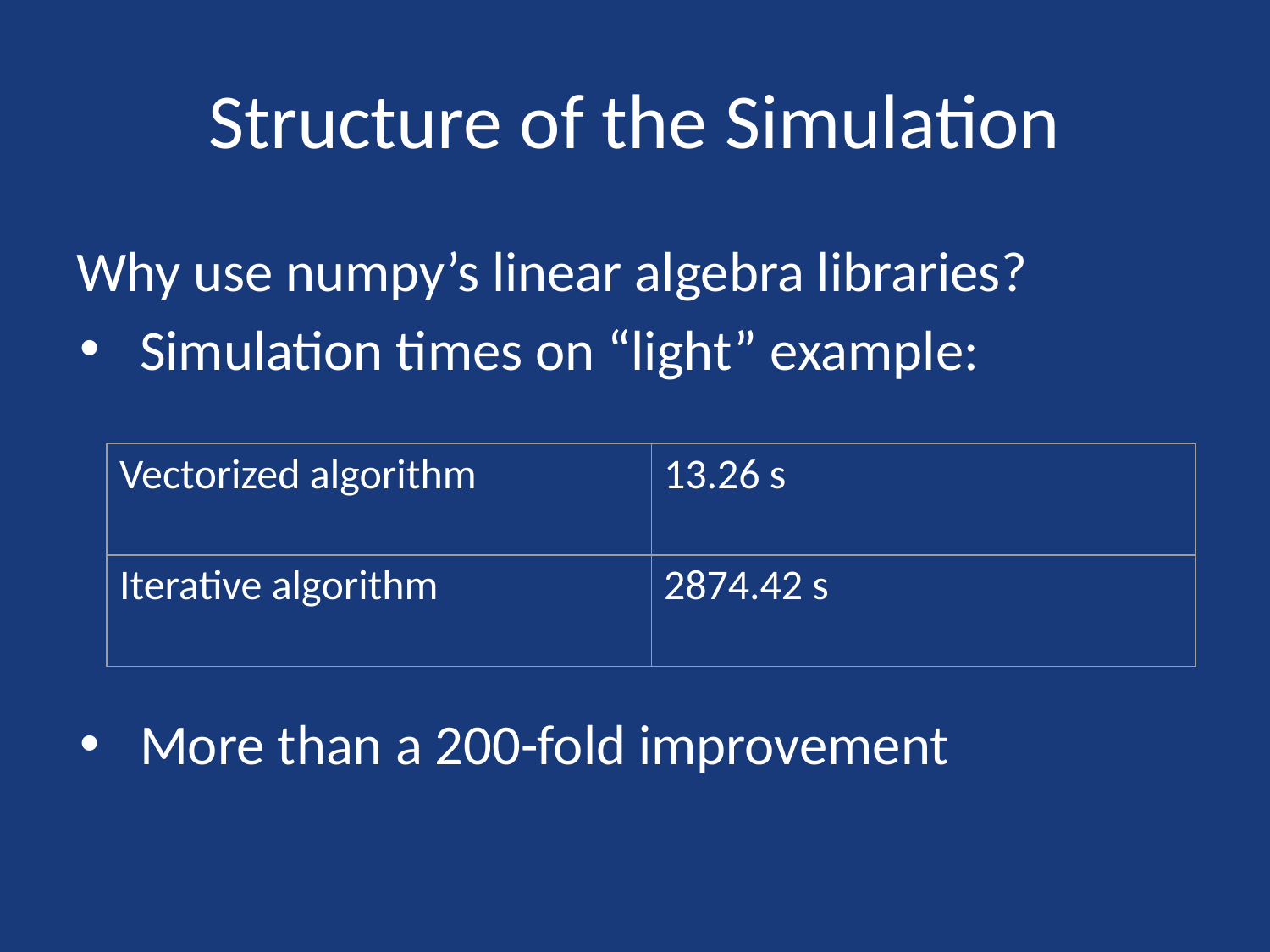

# Structure of the Simulation
Why use numpy’s linear algebra libraries?
Simulation times on “light” example:

More than a 200-fold improvement
| Vectorized algorithm | 13.26 s |
| --- | --- |
| Iterative algorithm | 2874.42 s |